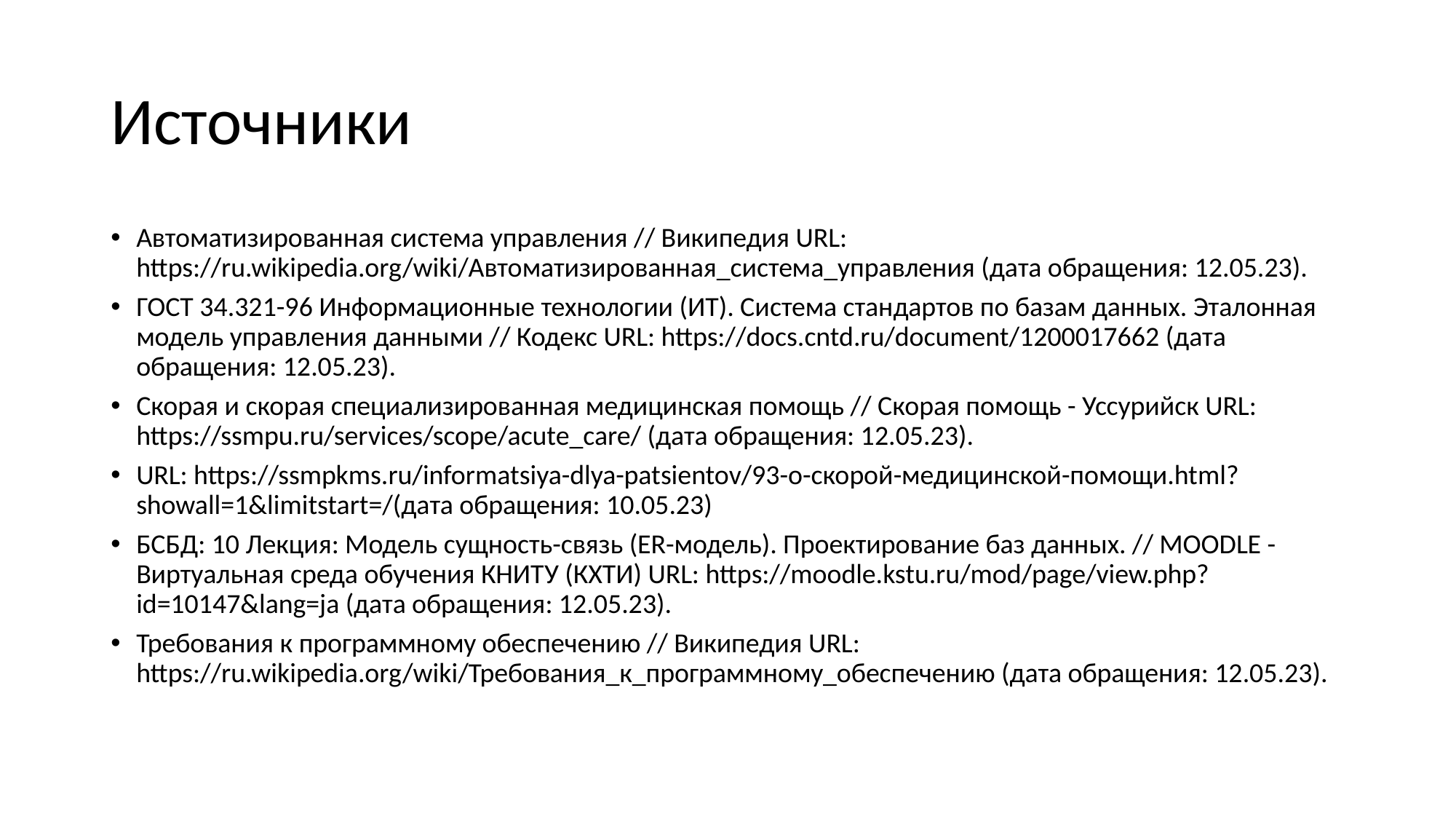

# Источники
Автоматизированная система управления // Википедия URL: https://ru.wikipedia.org/wiki/Автоматизированная_система_управления (дата обращения: 12.05.23).
ГОСТ 34.321-96 Информационные технологии (ИТ). Система стандартов по базам данных. Эталонная модель управления данными // Кодекс URL: https://docs.cntd.ru/document/1200017662 (дата обращения: 12.05.23).
Скорая и скорая специализированная медицинская помощь // Скорая помощь - Уссурийск URL: https://ssmpu.ru/services/scope/acute_care/ (дата обращения: 12.05.23).
URL: https://ssmpkms.ru/informatsiya-dlya-patsientov/93-о-скорой-медицинской-помощи.html?showall=1&limitstart=/(дата обращения: 10.05.23)
БСБД: 10 Лекция: Модель сущность-связь (ER-модель). Проектирование баз данных. // MOODLE - Виртуальная среда обучения КНИТУ (КХТИ) URL: https://moodle.kstu.ru/mod/page/view.php?id=10147&lang=ja (дата обращения: 12.05.23).
Требования к программному обеспечению // Википедия URL: https://ru.wikipedia.org/wiki/Требования_к_программному_обеспечению (дата обращения: 12.05.23).